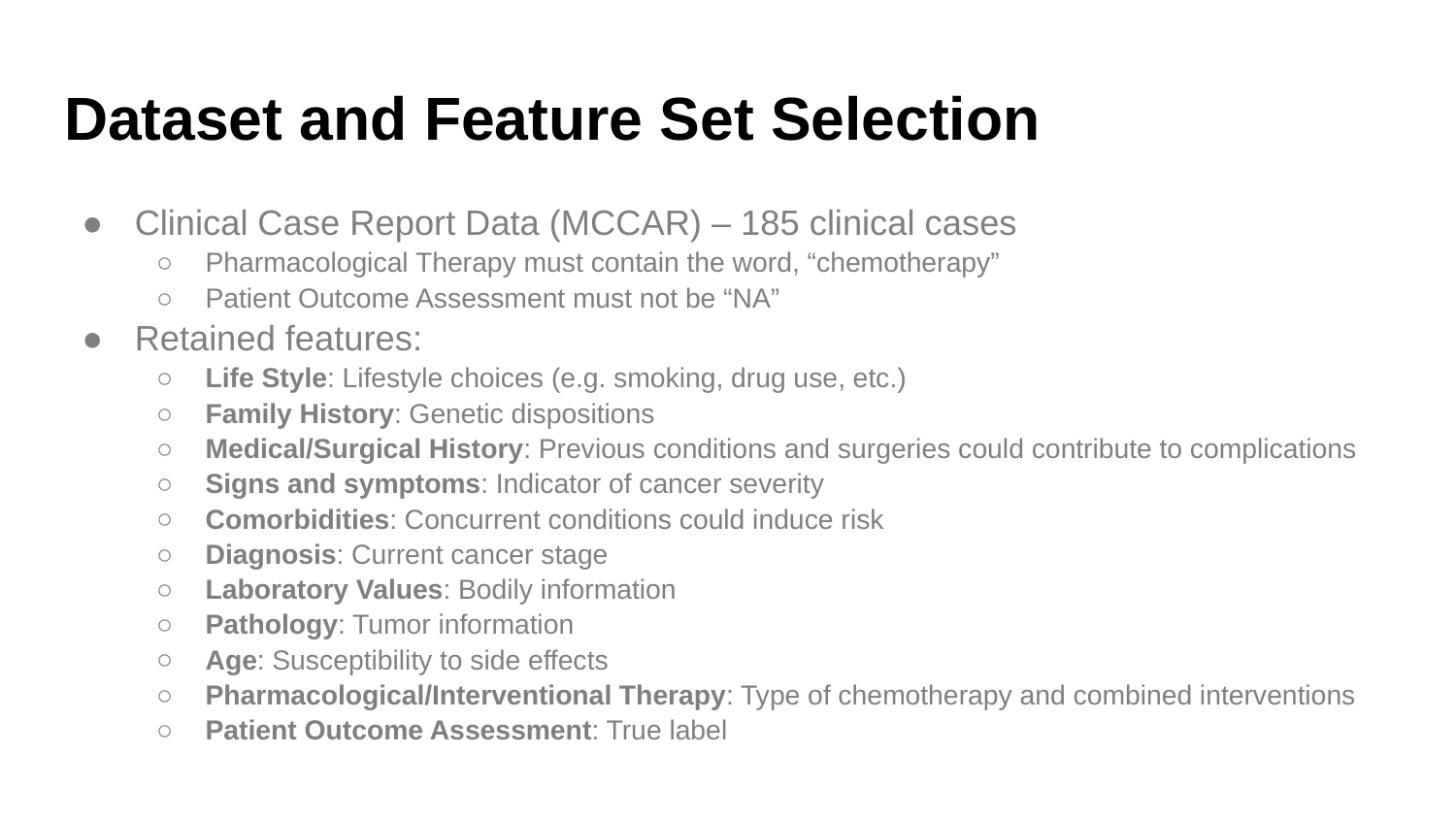

# Dataset and Feature Set Selection
Clinical Case Report Data (MCCAR) – 185 clinical cases
Pharmacological Therapy must contain the word, “chemotherapy”
Patient Outcome Assessment must not be “NA”
Retained features:
Life Style: Lifestyle choices (e.g. smoking, drug use, etc.)
Family History: Genetic dispositions
Medical/Surgical History: Previous conditions and surgeries could contribute to complications
Signs and symptoms: Indicator of cancer severity
Comorbidities: Concurrent conditions could induce risk
Diagnosis: Current cancer stage
Laboratory Values: Bodily information
Pathology: Tumor information
Age: Susceptibility to side effects
Pharmacological/Interventional Therapy: Type of chemotherapy and combined interventions
Patient Outcome Assessment: True label